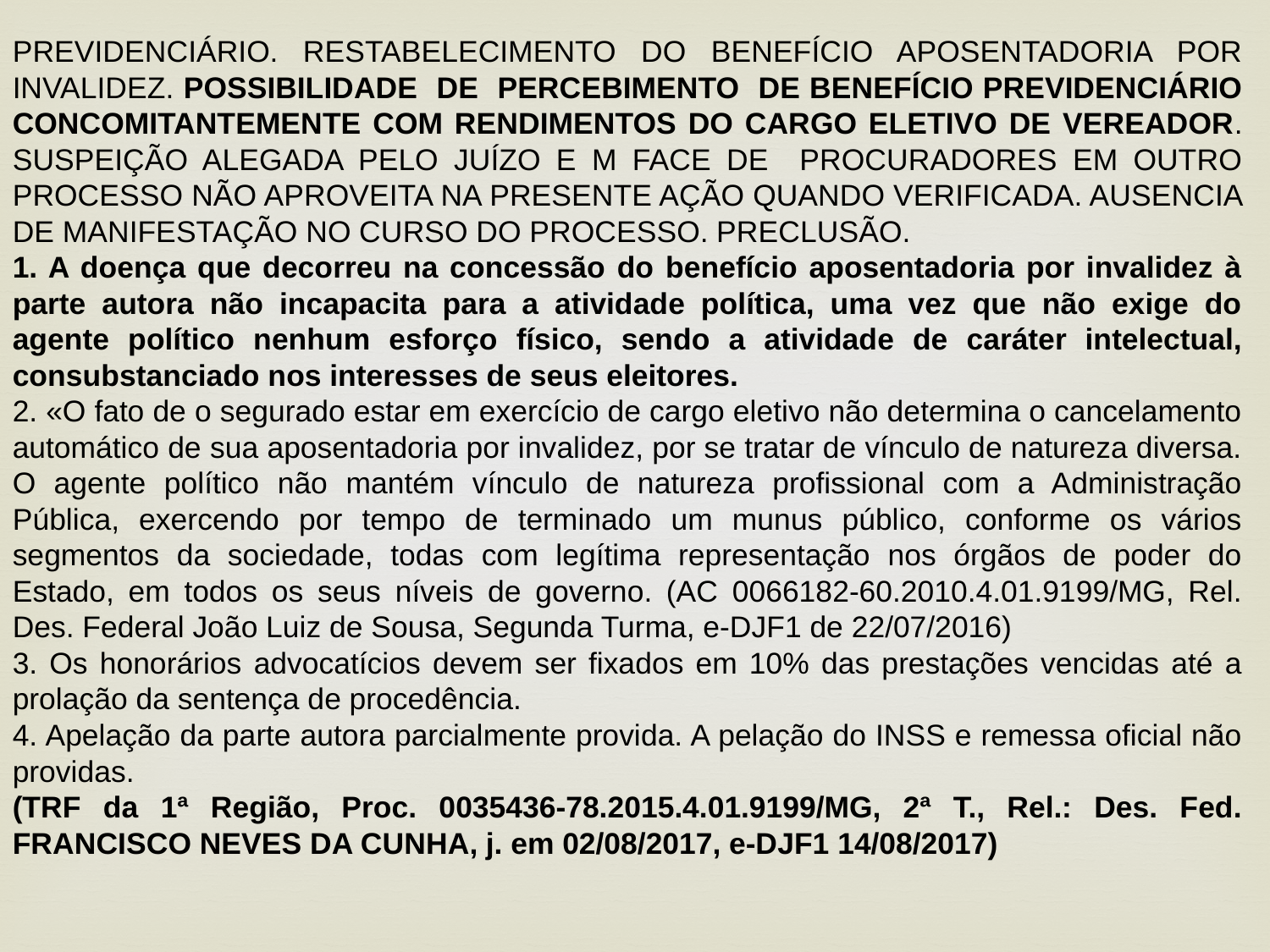

PREVIDENCIÁRIO. RESTABELECIMENTO DO BENEFÍCIO APOSENTADORIA POR INVALIDEZ. POSSIBILIDADE  DE  PERCEBIMENTO  DE BENEFÍCIO PREVIDENCIÁRIO CONCOMITANTEMENTE COM RENDIMENTOS DO CARGO ELETIVO DE VEREADOR. SUSPEIÇÃO ALEGADA PELO JUÍZO E M FACE DE  PROCURADORES EM OUTRO PROCESSO NÃO APROVEITA NA PRESENTE AÇÃO QUANDO VERIFICADA. AUSENCIA DE MANIFESTAÇÃO NO CURSO DO PROCESSO. PRECLUSÃO.
1. A doença que decorreu na concessão do benefício aposentadoria por invalidez à parte autora não incapacita para a atividade política, uma vez que não exige do agente político nenhum esforço físico, sendo a atividade de caráter intelectual, consubstanciado nos interesses de seus eleitores.
2. «O fato de o segurado estar em exercício de cargo eletivo não determina o cancelamento automático de sua aposentadoria por invalidez, por se tratar de vínculo de natureza diversa. O agente político não mantém vínculo de natureza profissional com a Administração Pública, exercendo por tempo de terminado um munus público, conforme os vários segmentos da sociedade, todas com legítima representação nos órgãos de poder do Estado, em todos os seus níveis de governo. (AC 0066182-60.2010.4.01.9199/MG, Rel. Des. Federal João Luiz de Sousa, Segunda Turma, e-DJF1 de 22/07/2016)
3. Os honorários advocatícios devem ser fixados em 10% das prestações vencidas até a prolação da sentença de procedência.
4. Apelação da parte autora parcialmente provida. A pelação do INSS e remessa oficial não providas.
(TRF da 1ª Região, Proc. 0035436-78.2015.4.01.9199/MG, 2ª T., Rel.: Des. Fed. FRANCISCO NEVES DA CUNHA, j. em 02/08/2017, e-DJF1 14/08/2017)